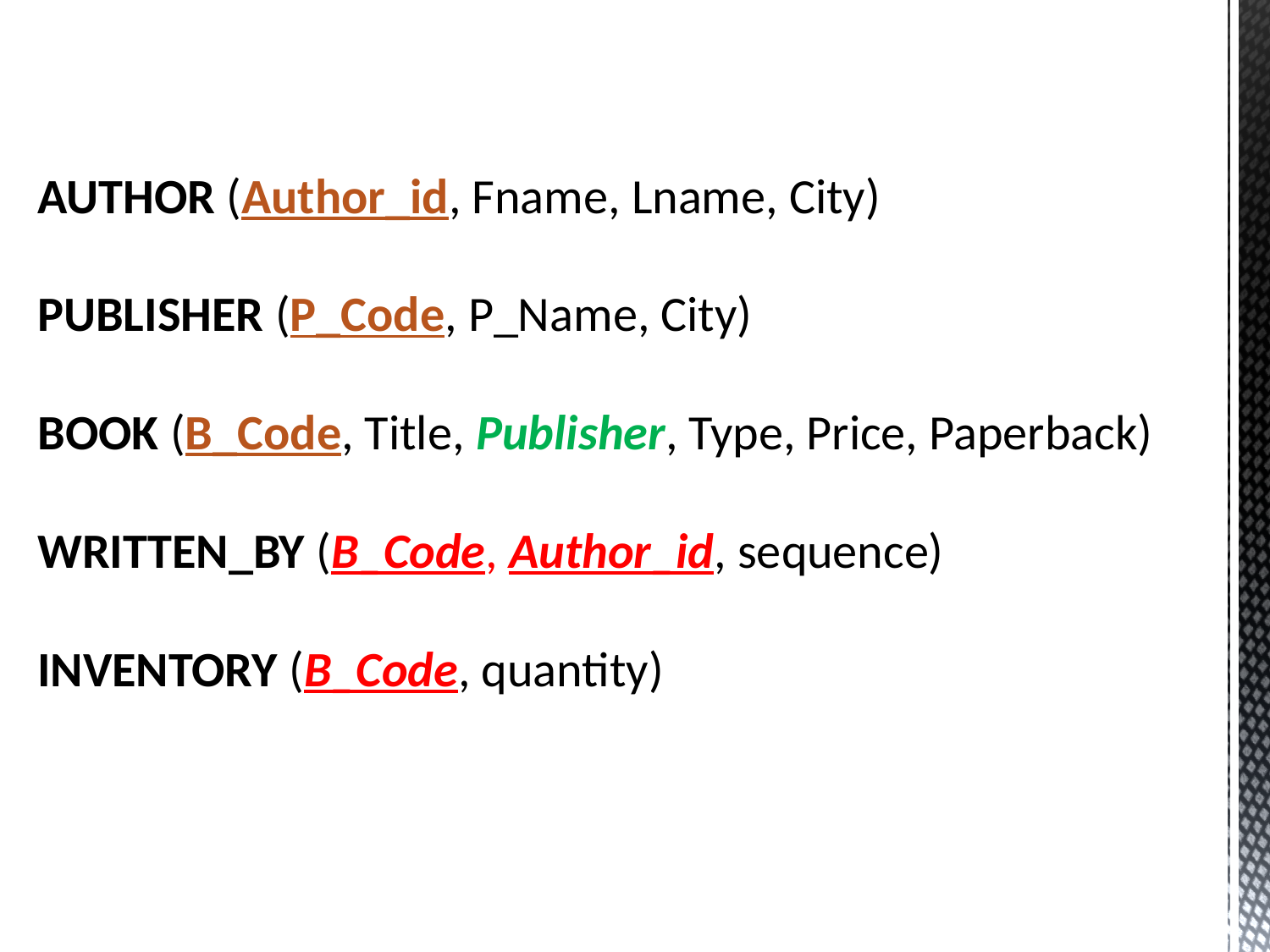

# AUTHOR (Author_id, Fname, Lname, City) PUBLISHER (P_Code, P_Name, City) BOOK (B_Code, Title, Publisher, Type, Price, Paperback) WRITTEN_BY (B_Code, Author_id, sequence) INVENTORY (B_Code, quantity)